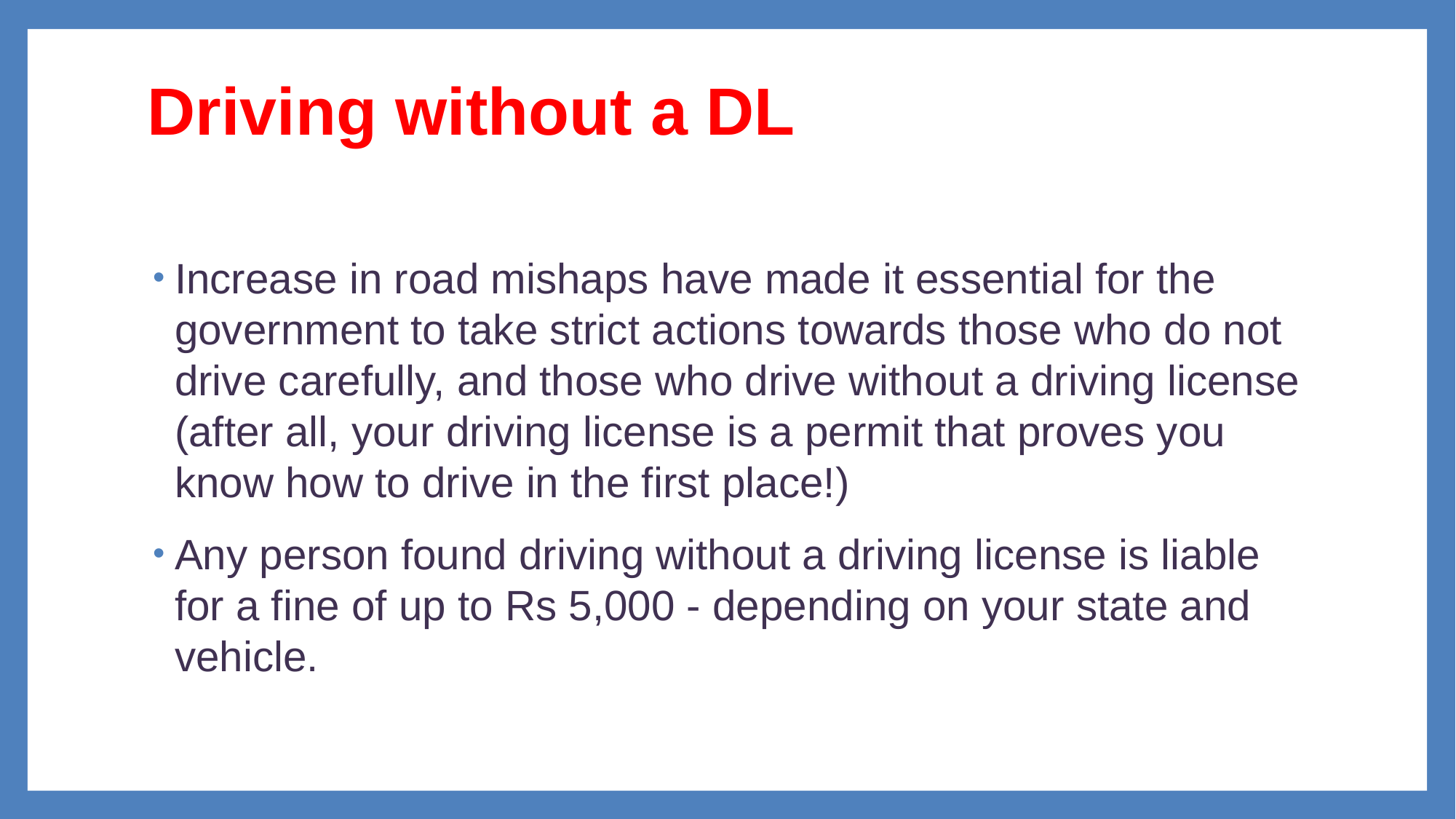

# Driving without a DL
Increase in road mishaps have made it essential for the government to take strict actions towards those who do not drive carefully, and those who drive without a driving license (after all, your driving license is a permit that proves you know how to drive in the first place!)
Any person found driving without a driving license is liable for a fine of up to Rs 5,000 - depending on your state and vehicle.